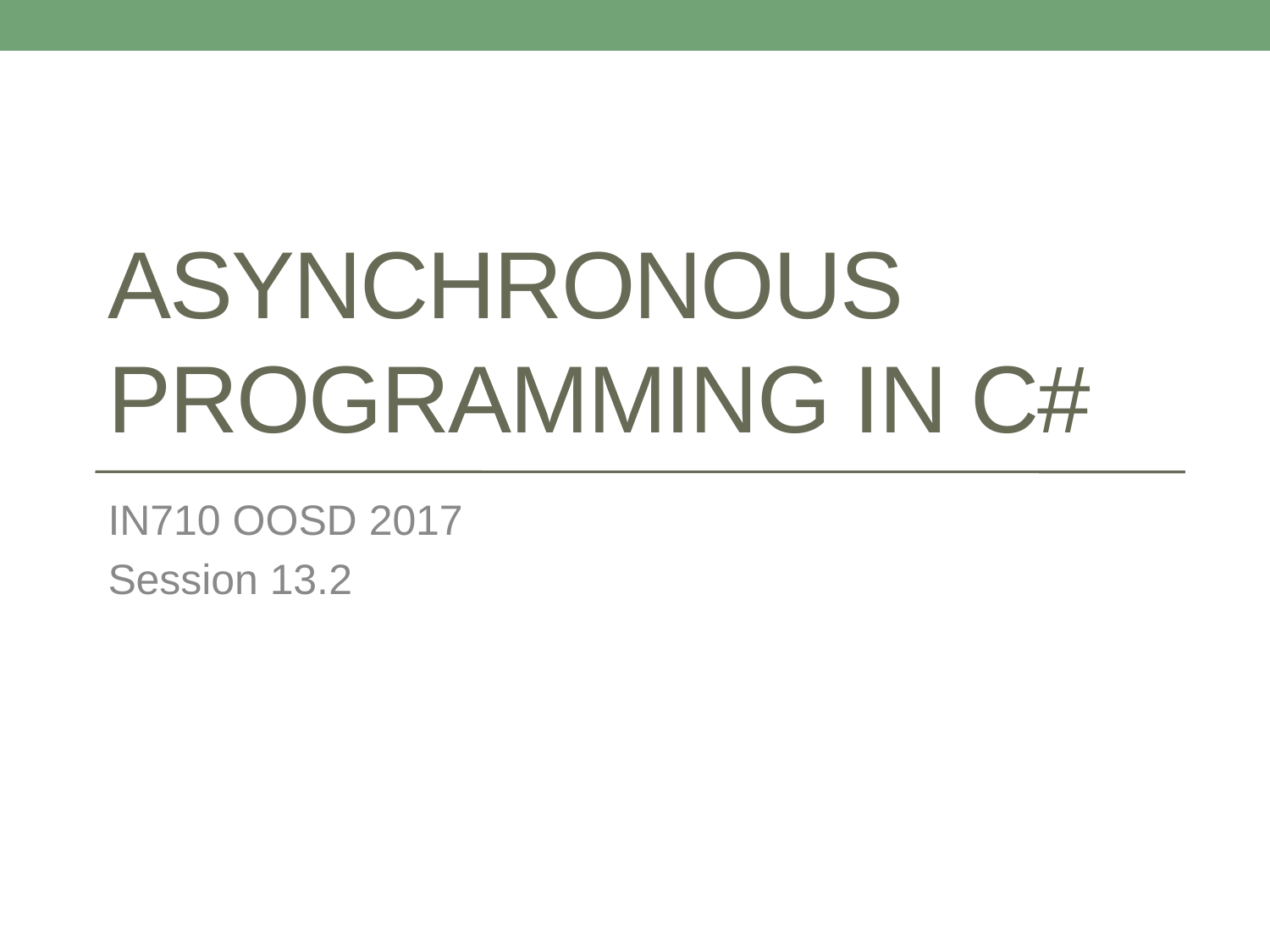

# Asynchronous Programming in C#
IN710 OOSD 2017
Session 13.2